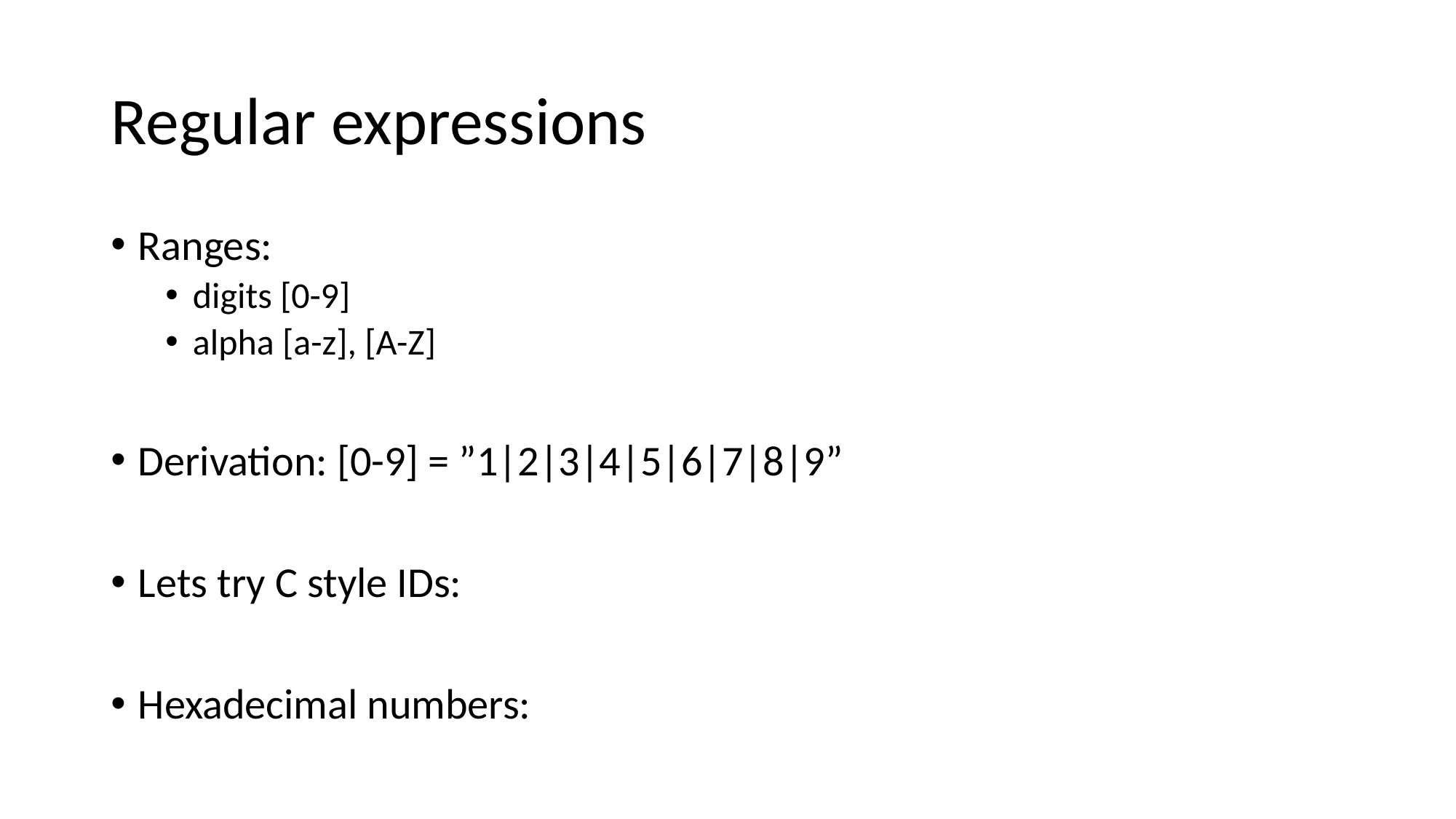

# Regular expressions
Ranges:
digits [0-9]
alpha [a-z], [A-Z]

Derivation: [0-9] = ”1|2|3|4|5|6|7|8|9”

Lets try C style IDs:

Hexadecimal numbers: